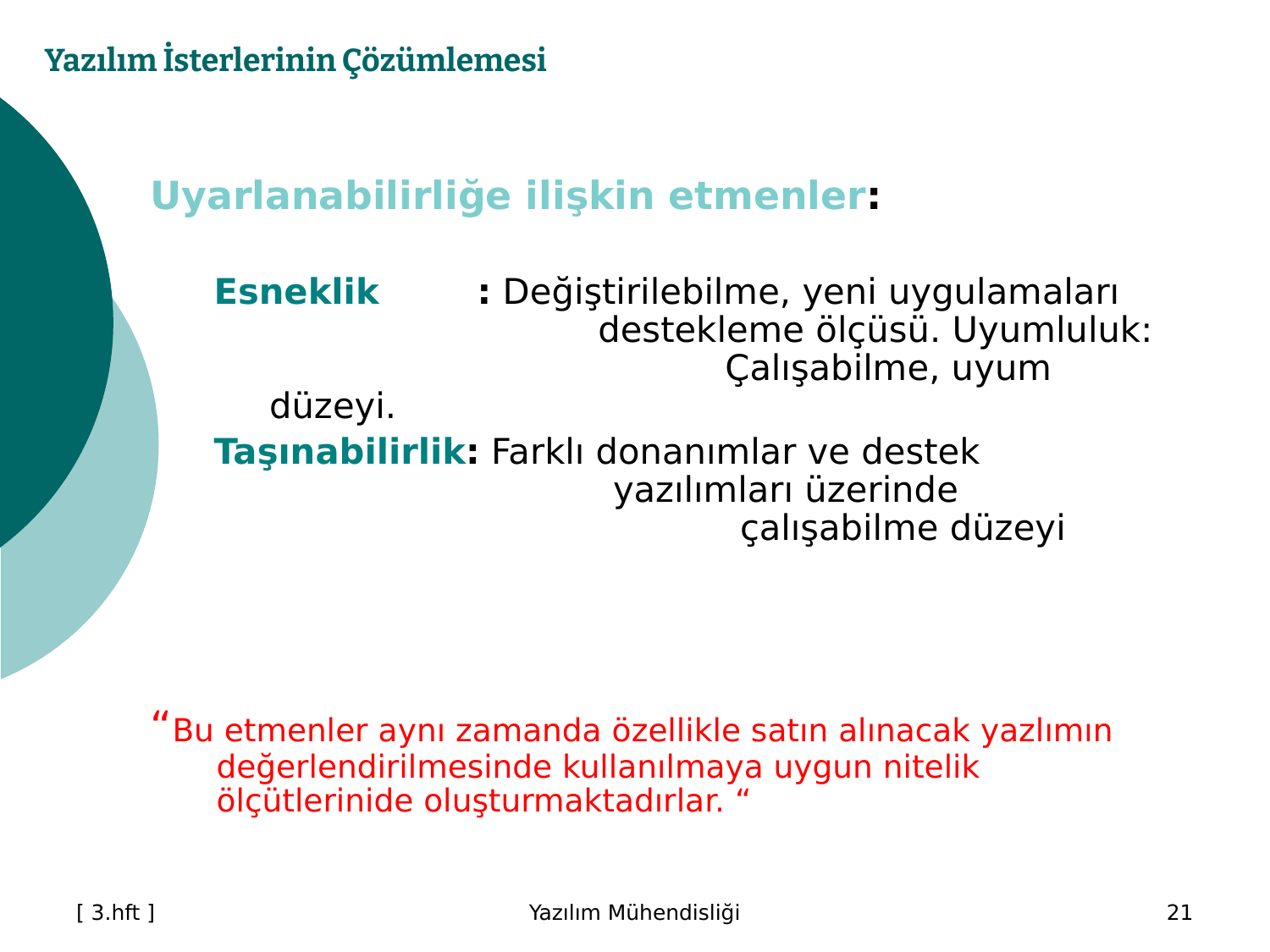

# Yazılım İsterlerinin Çözümlemesi
Uyarlanabilirliğe ilişkin etmenler:

Esneklik        : Değiştirilebilme, yeni uygulamaları 		                  destekleme ölçüsü. Uyumluluk:              	                  Çalışabilme, uyum düzeyi.
Taşınabilirlik: Farklı donanımlar ve destek        	 		        yazılımları üzerinde    	 		         		        çalışabilme düzeyi

“Bu etmenler aynı zamanda özellikle satın alınacak yazlımın değerlendirilmesinde kullanılmaya uygun nitelik ölçütlerinide oluşturmaktadırlar. “

[ 3.hft ]
Yazılım Mühendisliği
21